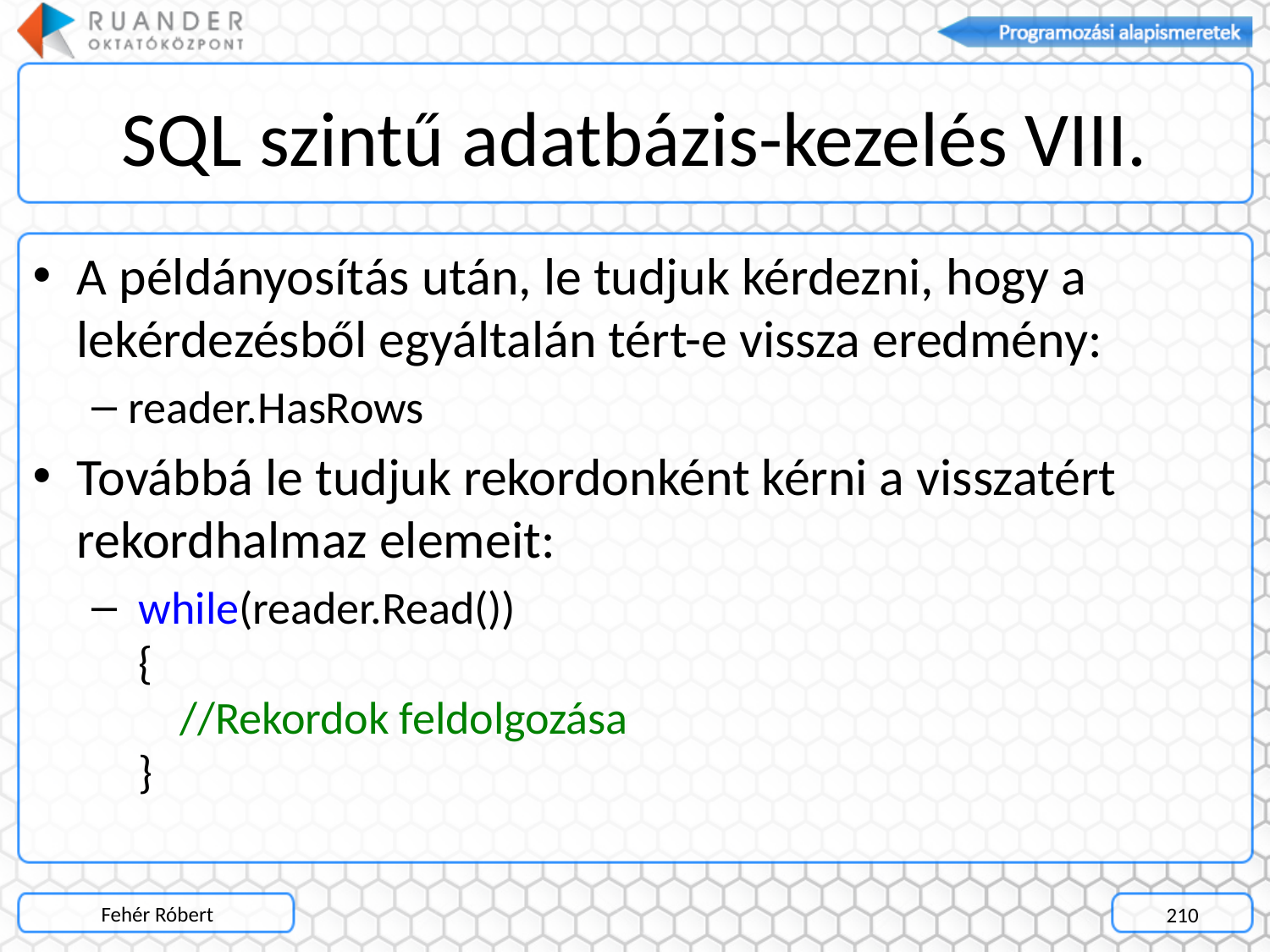

# SQL szintű adatbázis-kezelés VIII.
A példányosítás után, le tudjuk kérdezni, hogy a lekérdezésből egyáltalán tért-e vissza eredmény:
reader.HasRows
Továbbá le tudjuk rekordonként kérni a visszatért rekordhalmaz elemeit:
 while(reader.Read())
 {
     //Rekordok feldolgozása
 }
Fehér Róbert
210